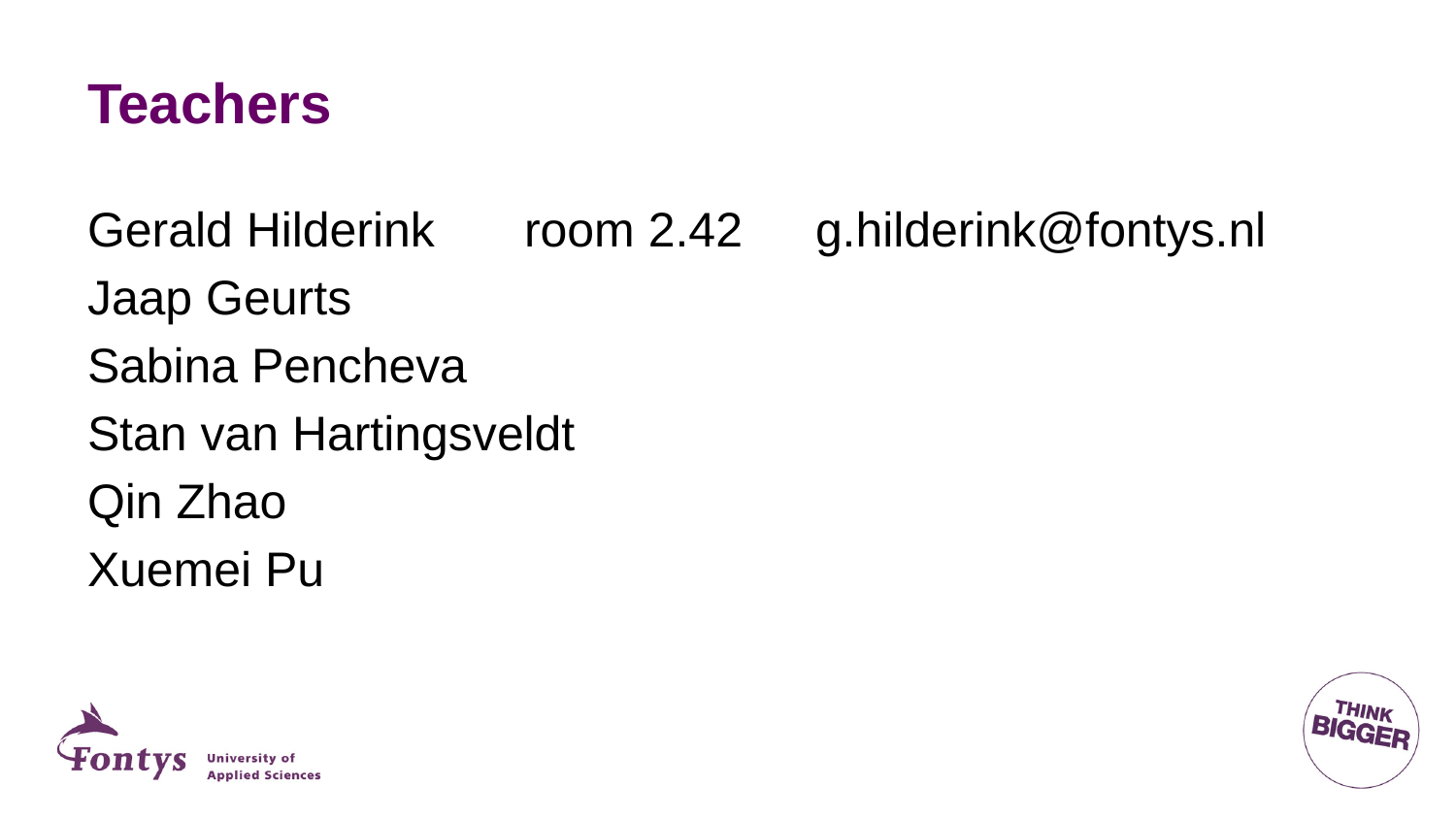

# Teachers
Gerald Hilderink	room 2.42	g.hilderink@fontys.nl
Jaap Geurts
Sabina Pencheva
Stan van Hartingsveldt
Qin Zhao
Xuemei Pu